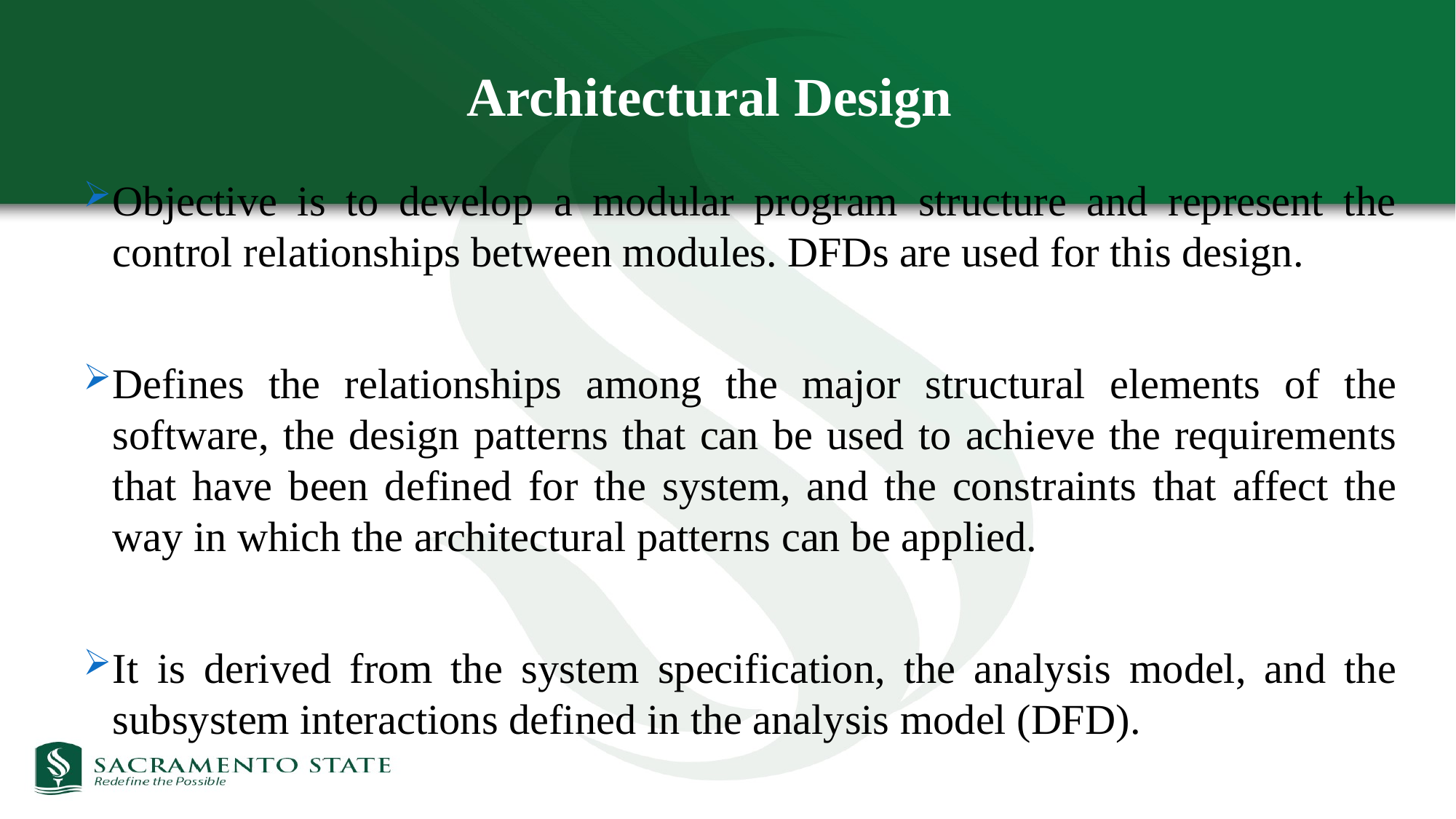

# Architectural Design
Objective is to develop a modular program structure and represent the control relationships between modules. DFDs are used for this design.

Defines the relationships among the major structural elements of the software, the design patterns that can be used to achieve the requirements that have been defined for the system, and the constraints that affect the way in which the architectural patterns can be applied.

It is derived from the system specification, the analysis model, and the subsystem interactions defined in the analysis model (DFD).